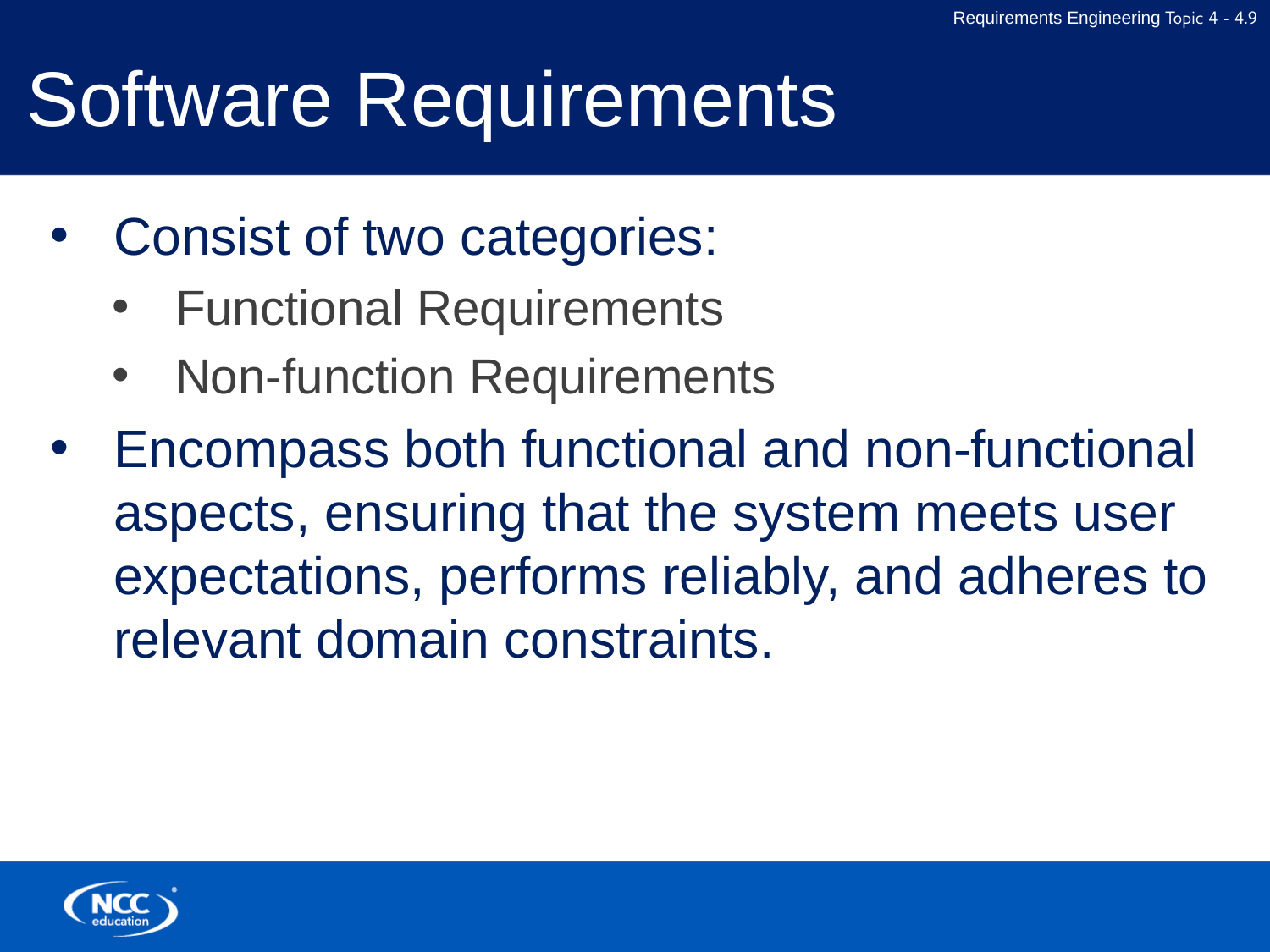

# Software Requirements
Consist of two categories:
Functional Requirements
Non-function Requirements
Encompass both functional and non-functional aspects, ensuring that the system meets user expectations, performs reliably, and adheres to relevant domain constraints.